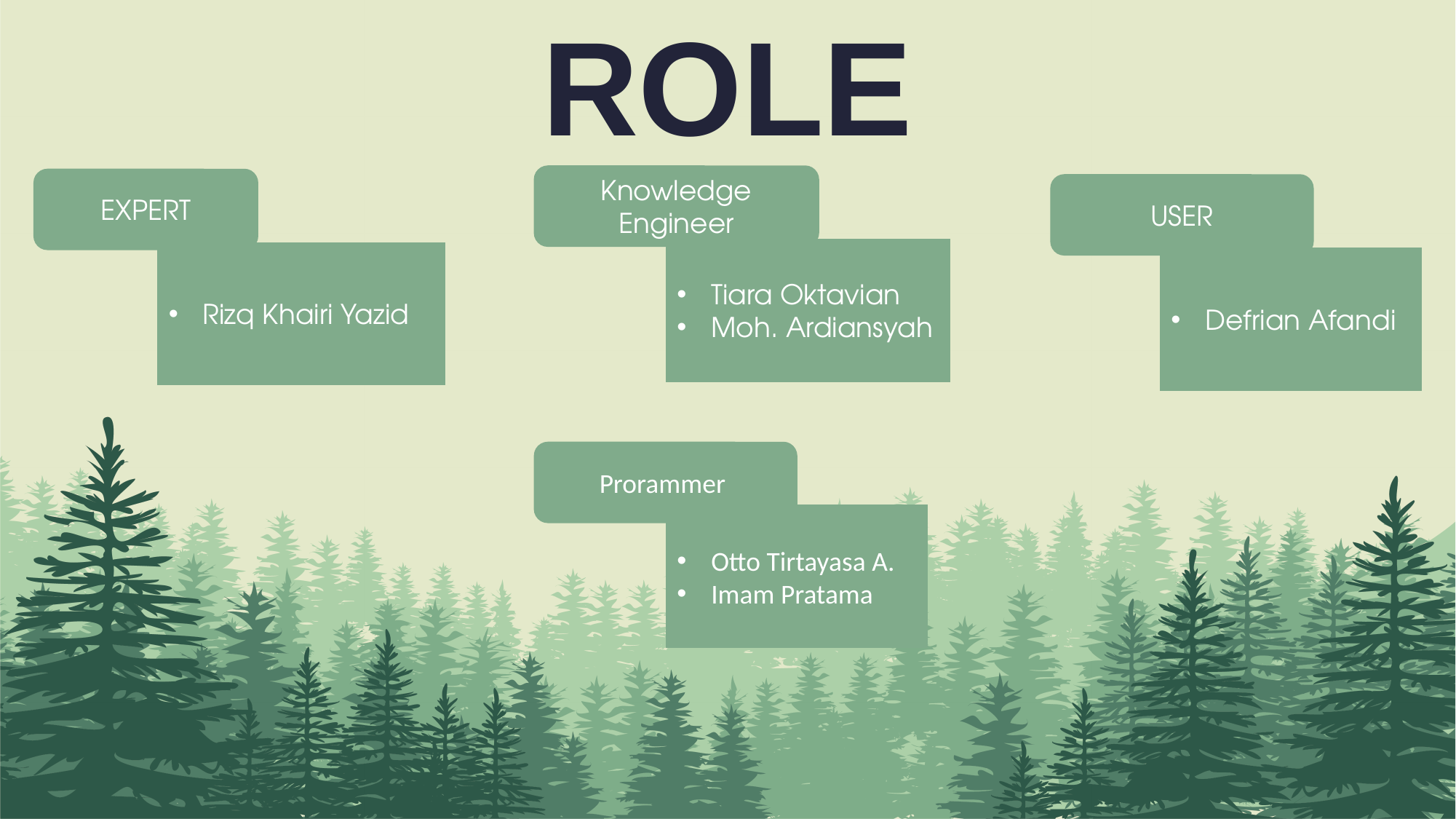

ROLE
Knowledge Engineer
EXPERT
USER
Tiara Oktavian
Moh. Ardiansyah
Rizq Khairi Yazid
Defrian Afandi
Prorammer
Otto Tirtayasa A.
Imam Pratama